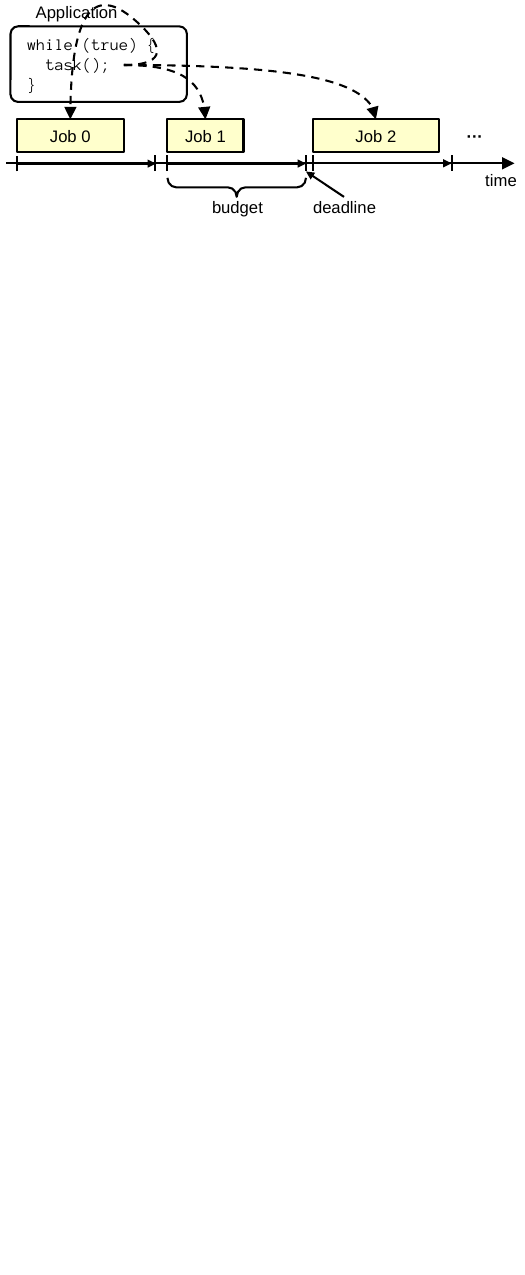

Application
while (true) {
  task();
}

Job 0
Job 1
Job 2
···
time
budget
deadline